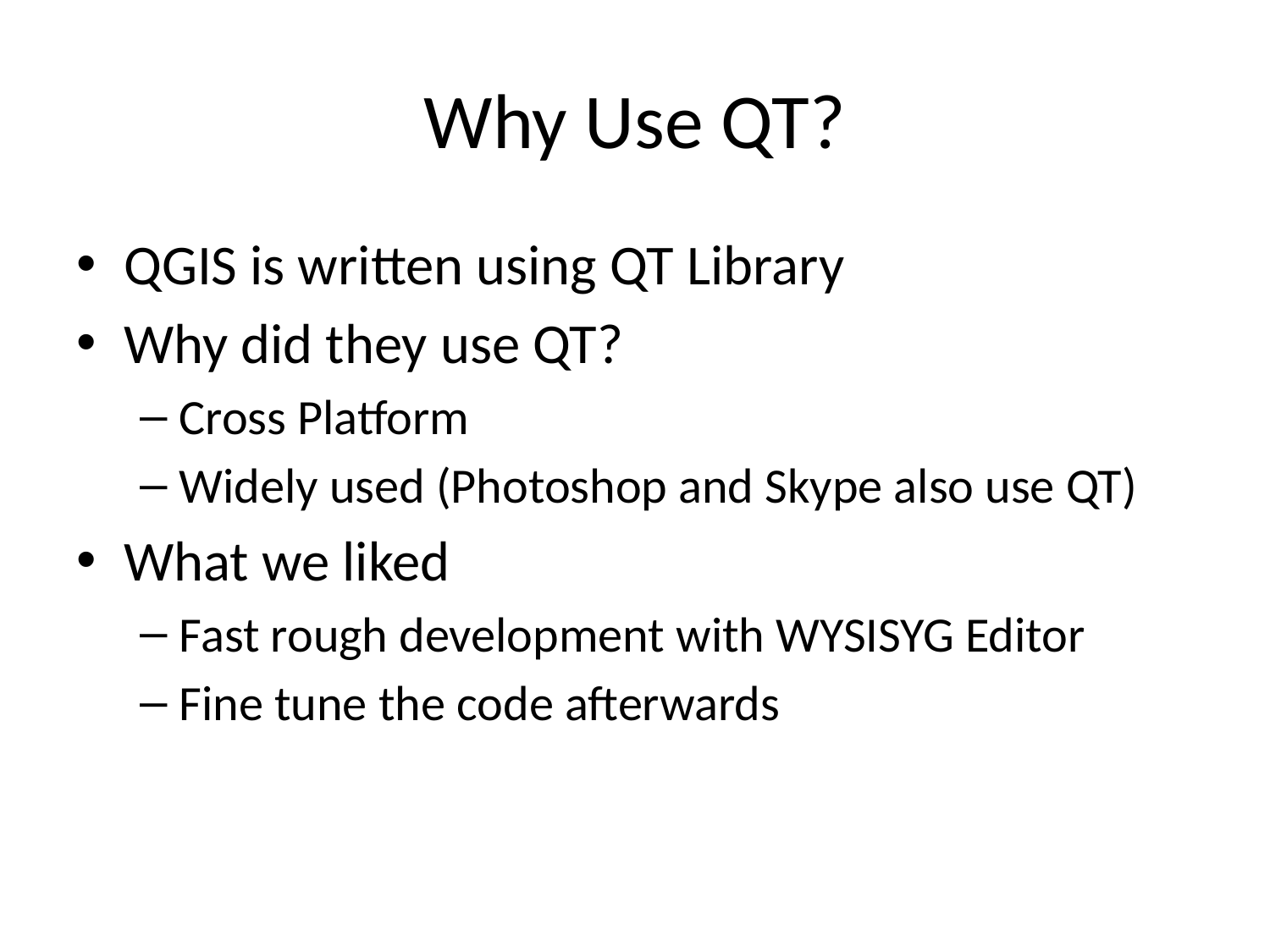

# Why Use QT?
QGIS is written using QT Library
Why did they use QT?
Cross Platform
Widely used (Photoshop and Skype also use QT)
What we liked
Fast rough development with WYSISYG Editor
Fine tune the code afterwards